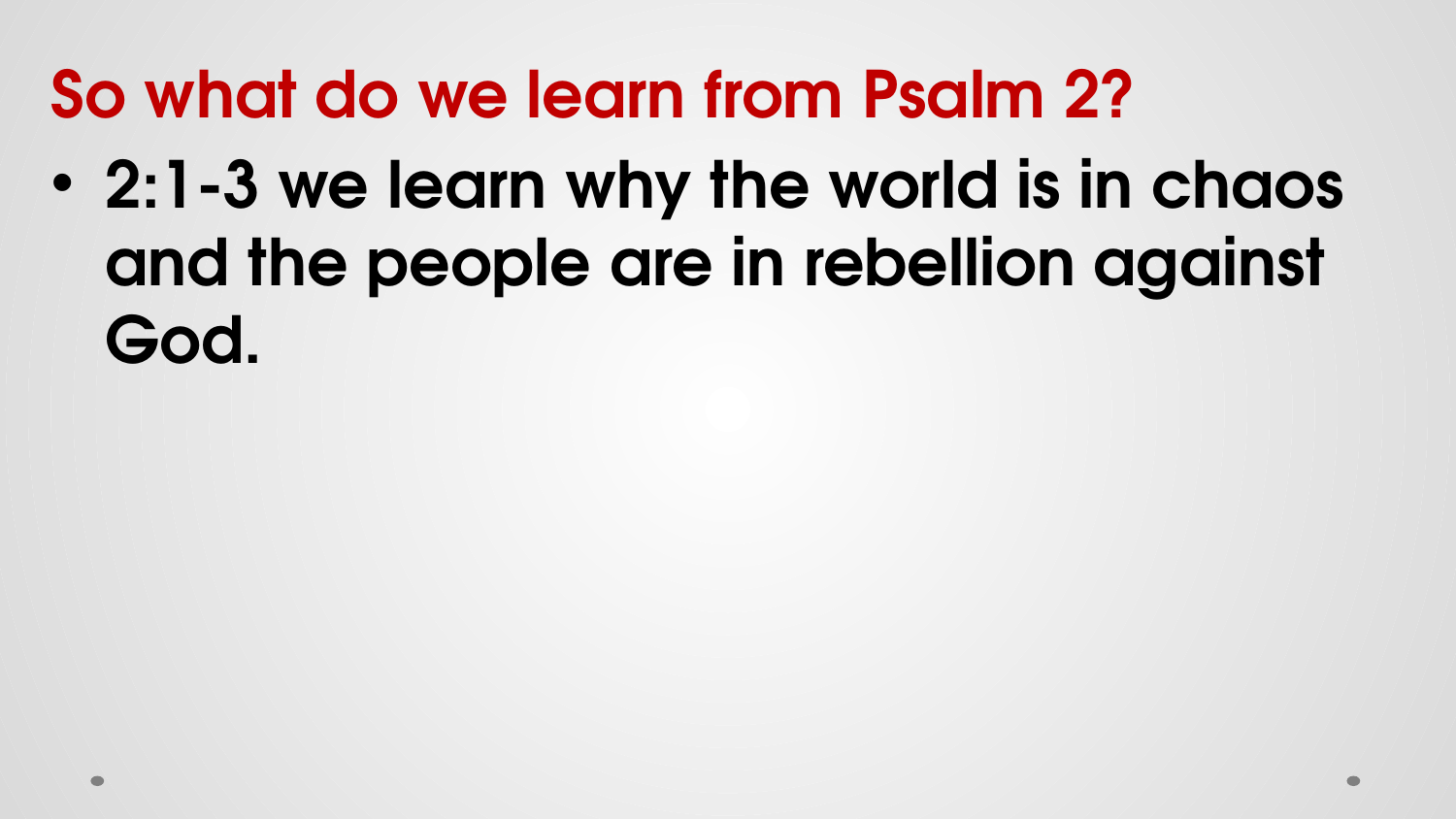

So what do we learn from Psalm 2?
2:1-3 we learn why the world is in chaos and the people are in rebellion against God.